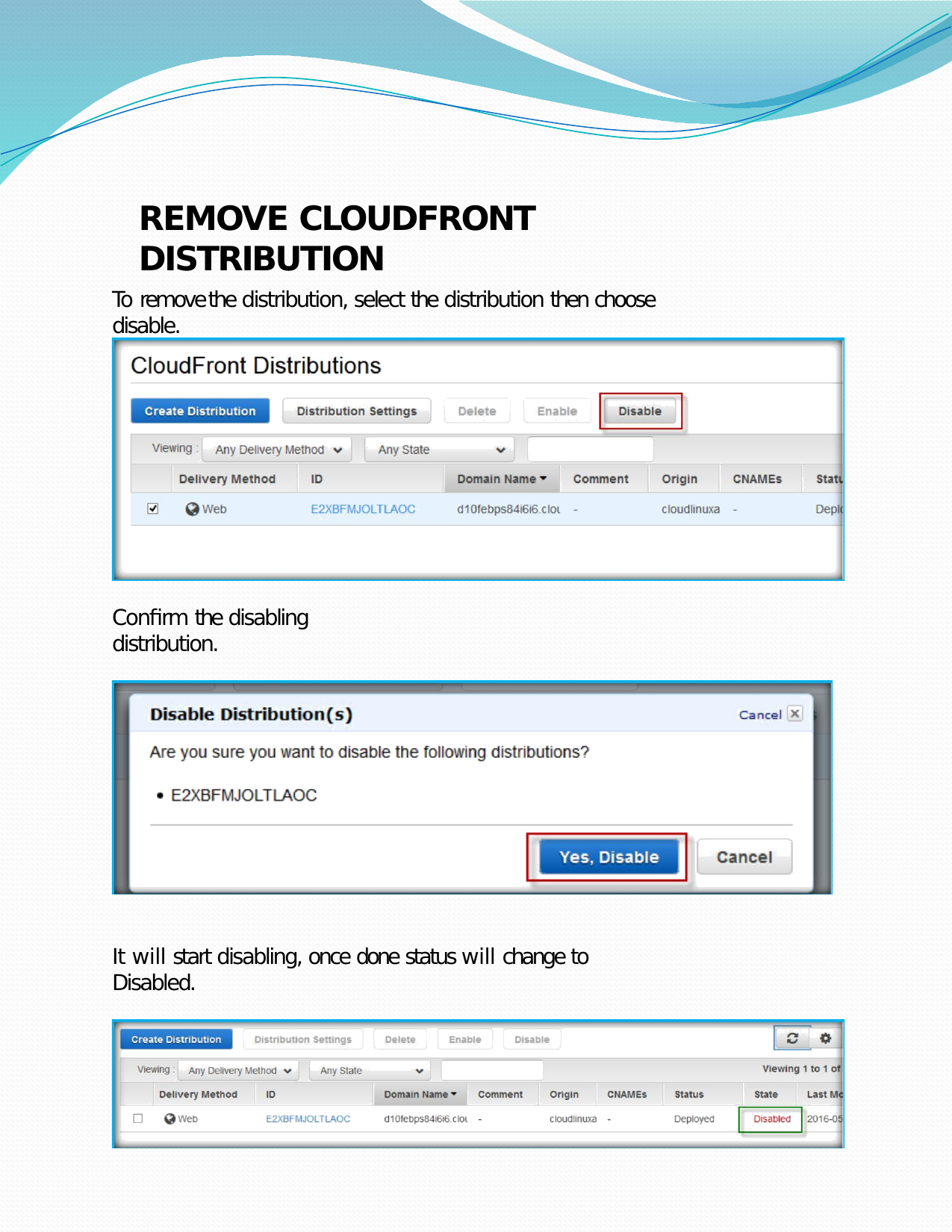

REMOVE CLOUDFRONT DISTRIBUTION
To remove the distribution, select the distribution then choose disable.

Confirm the disabling distribution.

It will start disabling, once done status will change to Disabled.